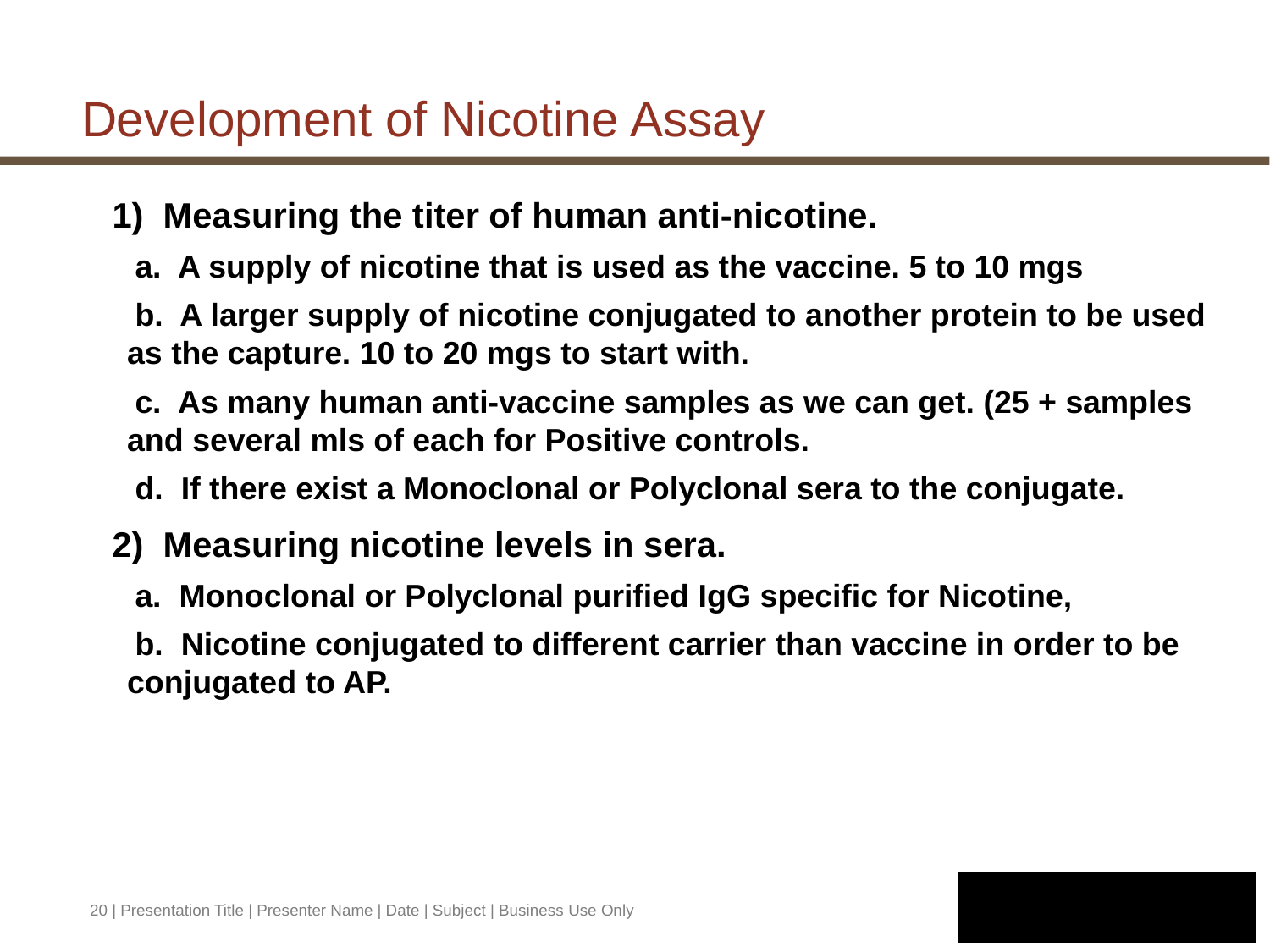

# Development of Nicotine Assay
1)  Measuring the titer of human anti-nicotine.
a.  A supply of nicotine that is used as the vaccine. 5 to 10 mgs
b.  A larger supply of nicotine conjugated to another protein to be used as the capture. 10 to 20 mgs to start with.
c.  As many human anti-vaccine samples as we can get. (25 + samples and several mls of each for Positive controls.
d.  If there exist a Monoclonal or Polyclonal sera to the conjugate.
2)  Measuring nicotine levels in sera.
a.  Monoclonal or Polyclonal purified IgG specific for Nicotine,
b.  Nicotine conjugated to different carrier than vaccine in order to be conjugated to AP.
20 | Presentation Title | Presenter Name | Date | Subject | Business Use Only